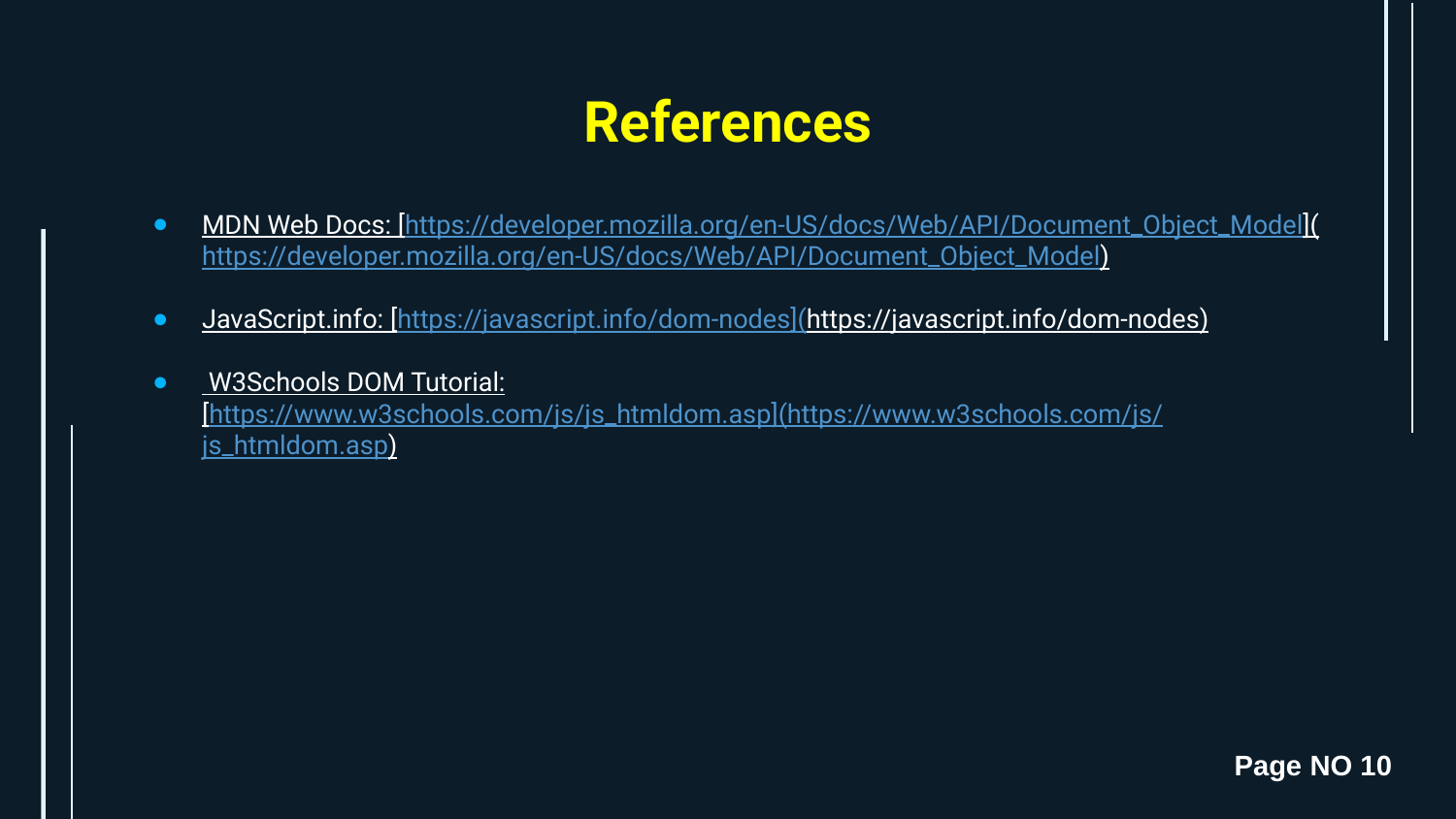

# References
MDN Web Docs: [https://developer.mozilla.org/en-US/docs/Web/API/Document_Object_Model](https://developer.mozilla.org/en-US/docs/Web/API/Document_Object_Model)

JavaScript.info: [https://javascript.info/dom-nodes](https://javascript.info/dom-nodes)

 W3Schools DOM Tutorial: [https://www.w3schools.com/js/js_htmldom.asp](https://www.w3schools.com/js/js_htmldom.asp)
Page NO 10